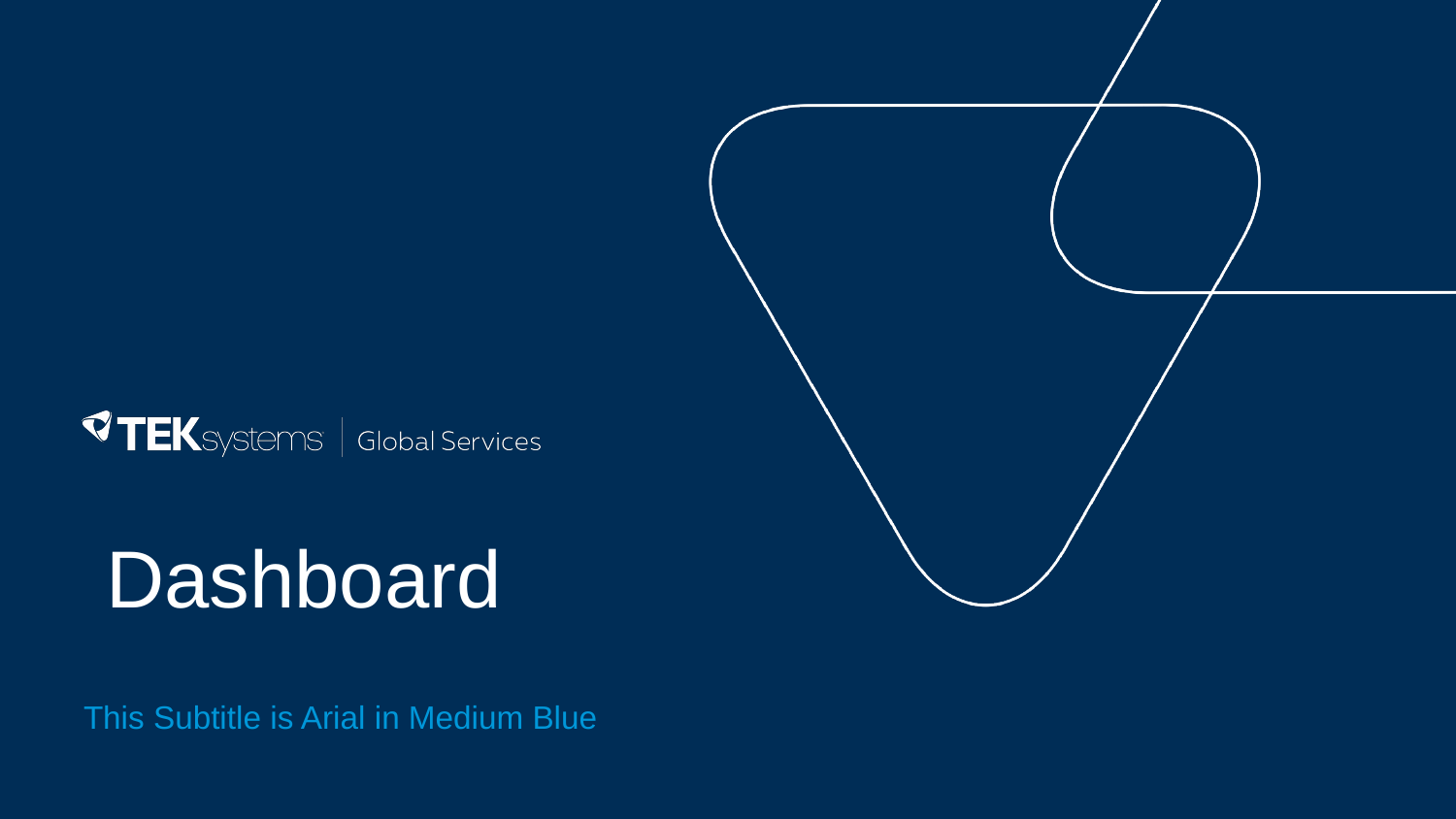

# Dashboard
This Subtitle is Arial in Medium Blue